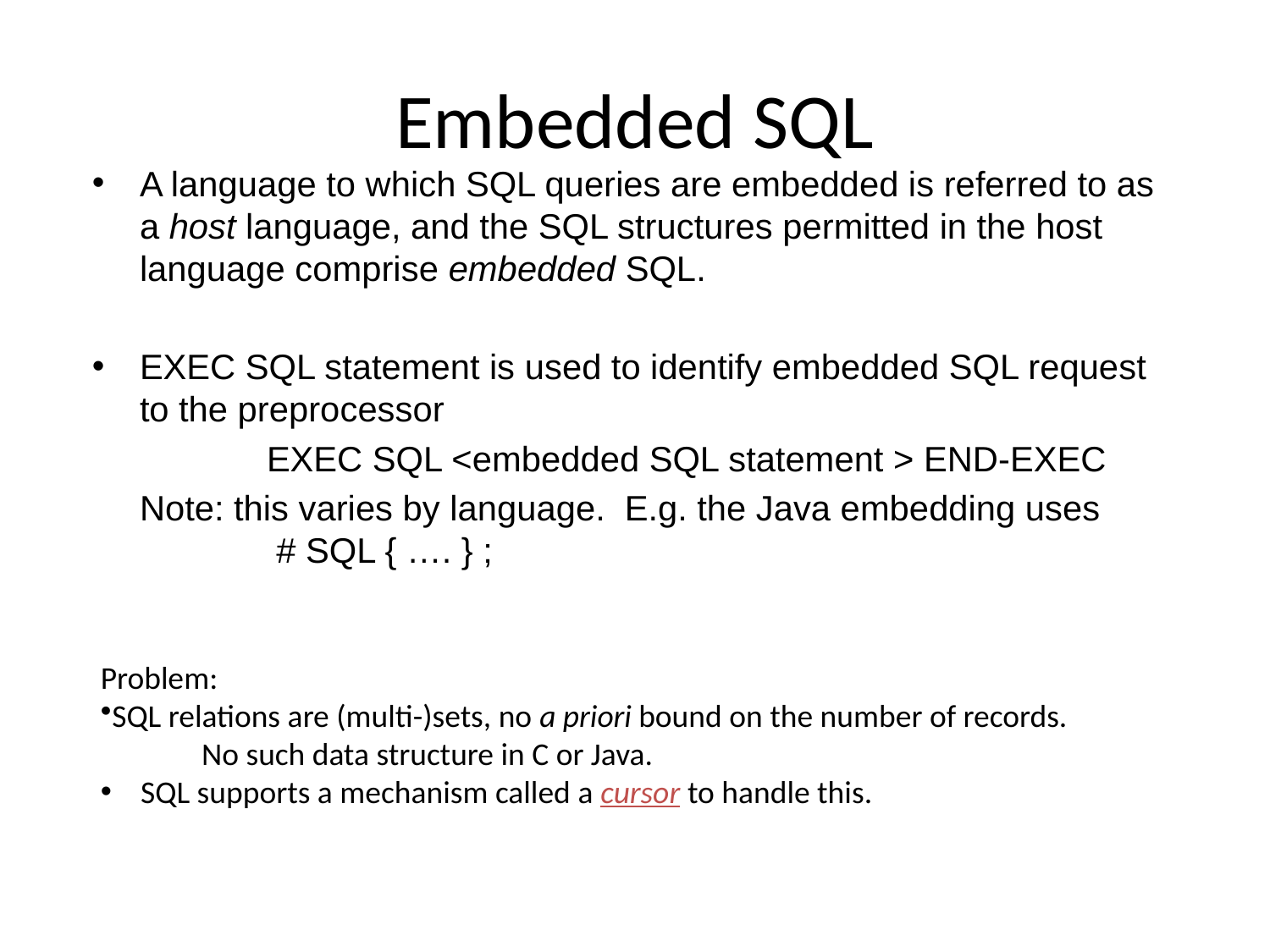

# Embedded SQL
A language to which SQL queries are embedded is referred to as a host language, and the SQL structures permitted in the host language comprise embedded SQL.

EXEC SQL statement is used to identify embedded SQL request to the preprocessor
		EXEC SQL <embedded SQL statement > END-EXEC
	Note: this varies by language.  E.g. the Java embedding uses
	 # SQL { …. } ;

Problem:
SQL relations are (multi-)sets, no a priori bound on the number of records.
              No such data structure in C or Java.
SQL supports a mechanism called a cursor to handle this.